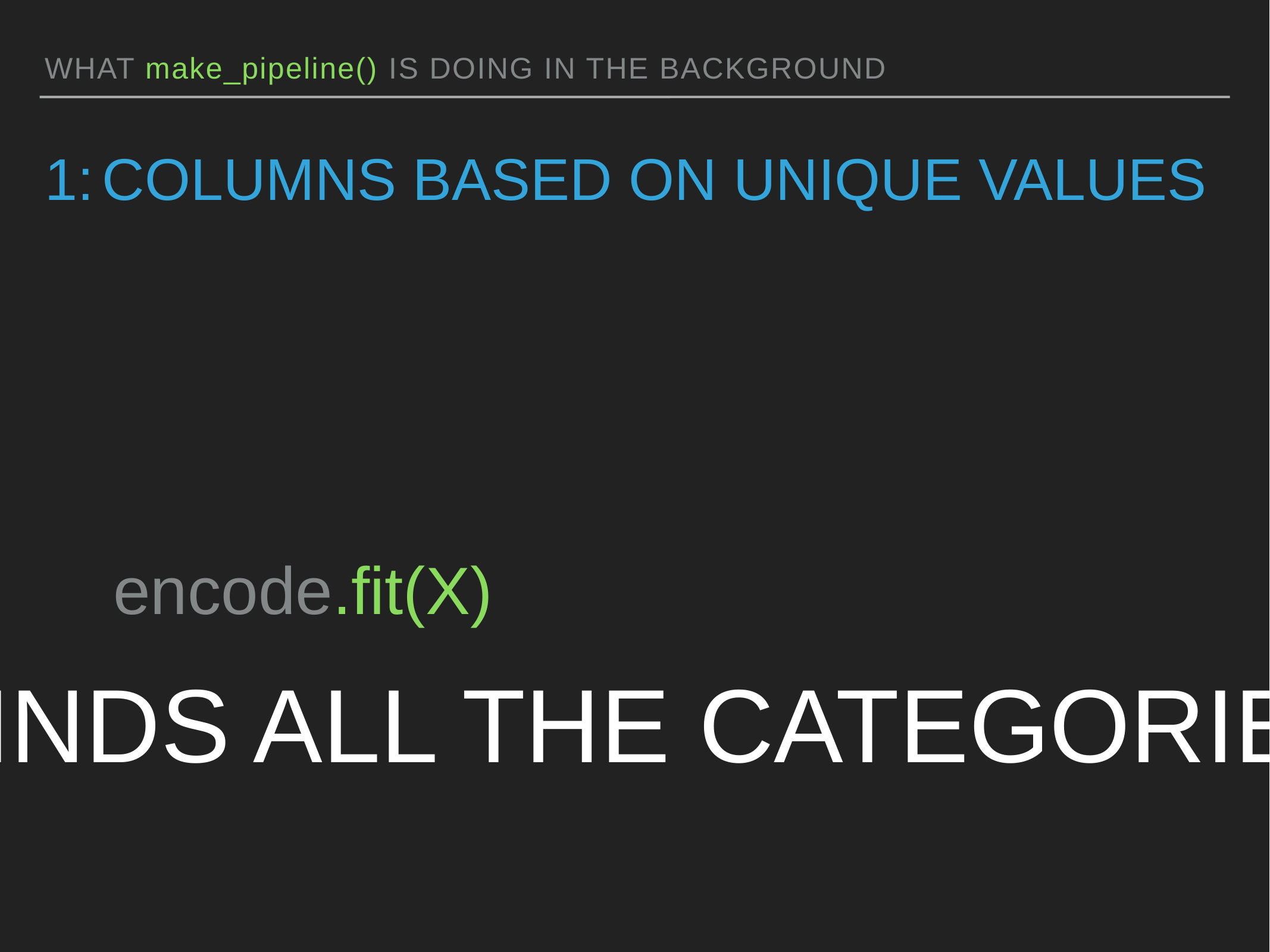

What make_pipeline() is doing in the background
# 1:	Columns based on unique values
encode.fit(X)
Finds All the categories